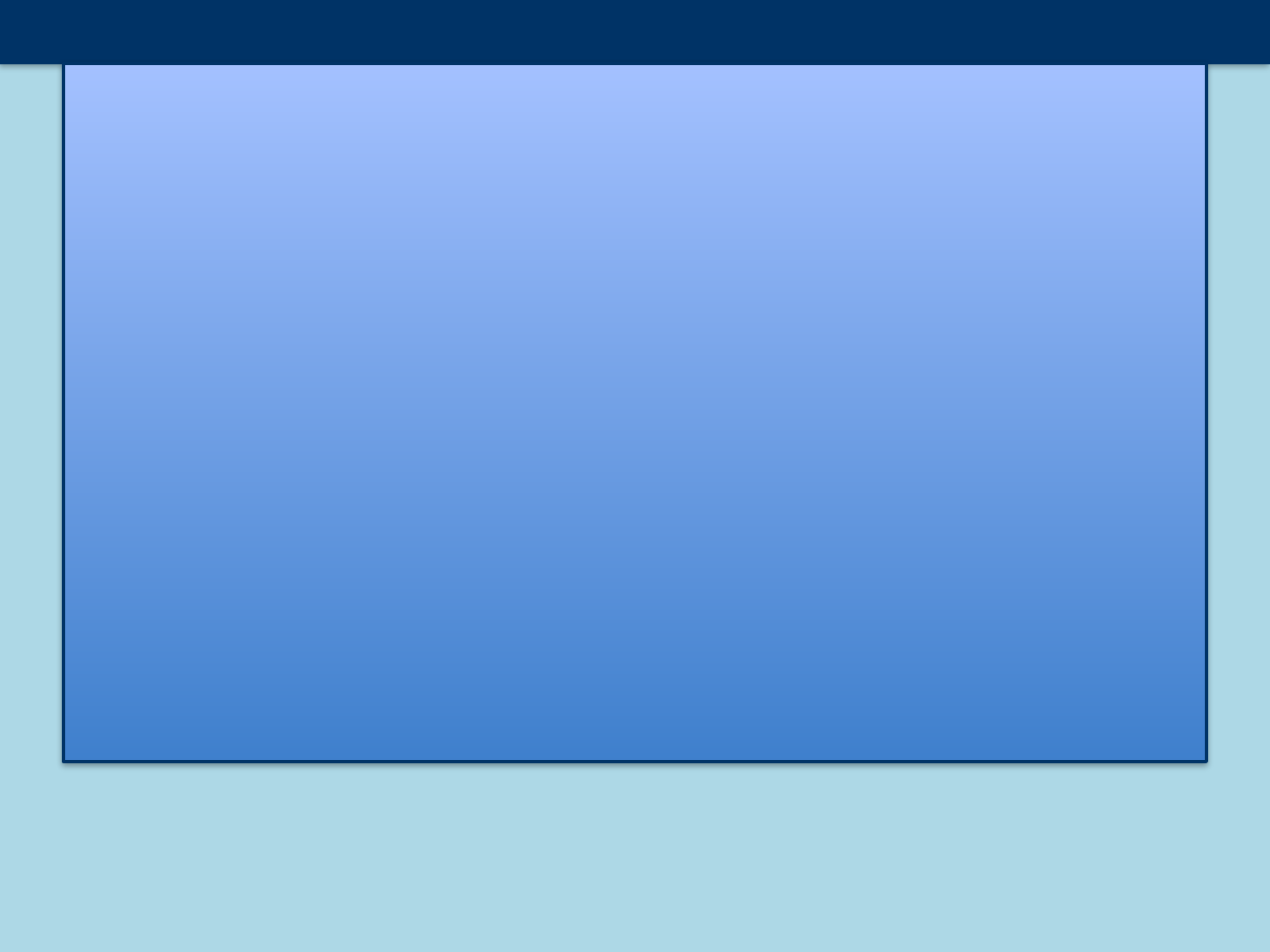

#

Electricity Tariff in Japan

Tariff: XX.XX USD per kWh

Example Calculation:
For 100 kWh of power consumption:
Bill = XX.XX USD per kWh * 100